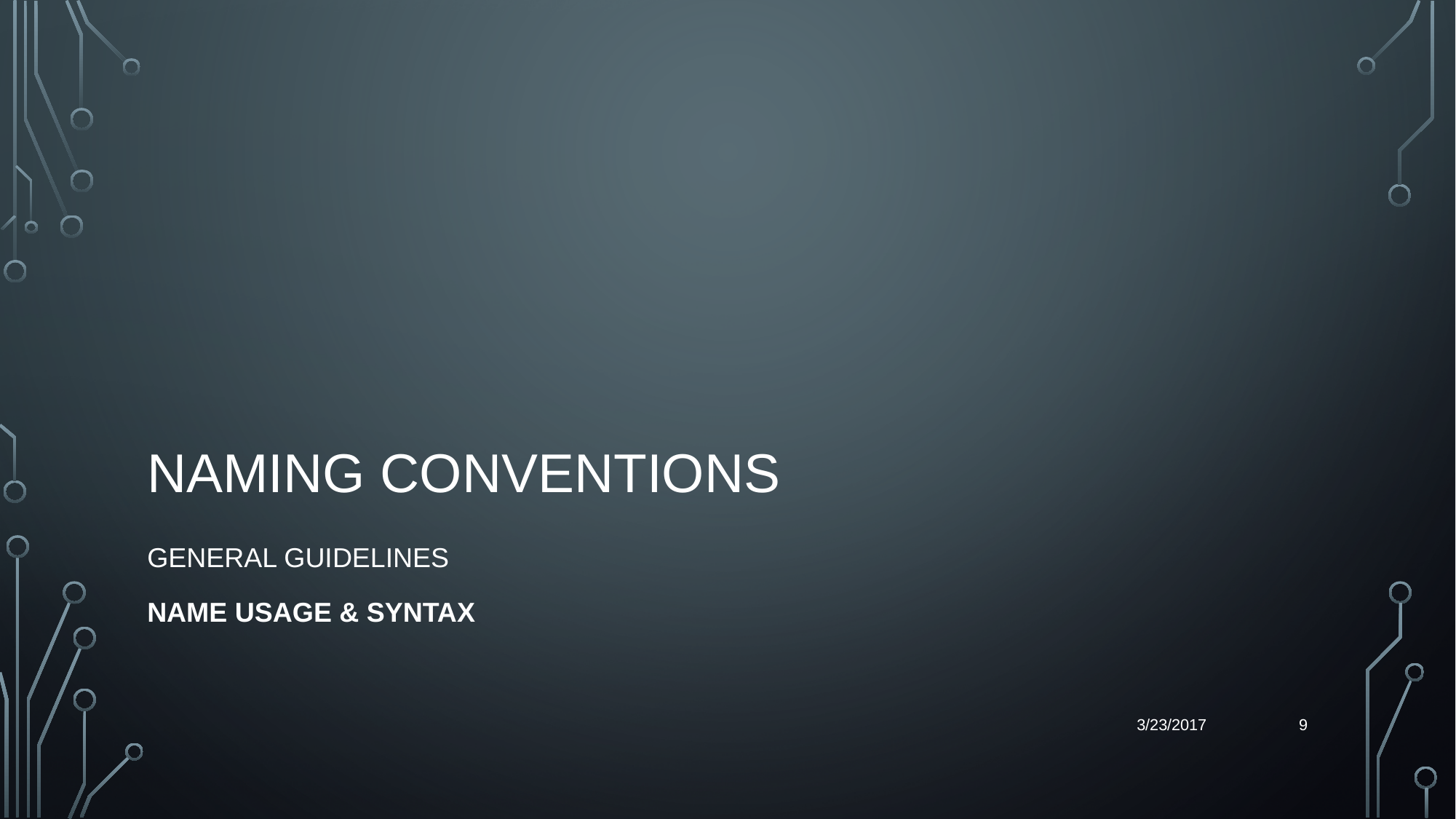

# Naming Conventions
General Guidelines
Name Usage & Syntax

9
3/23/2017